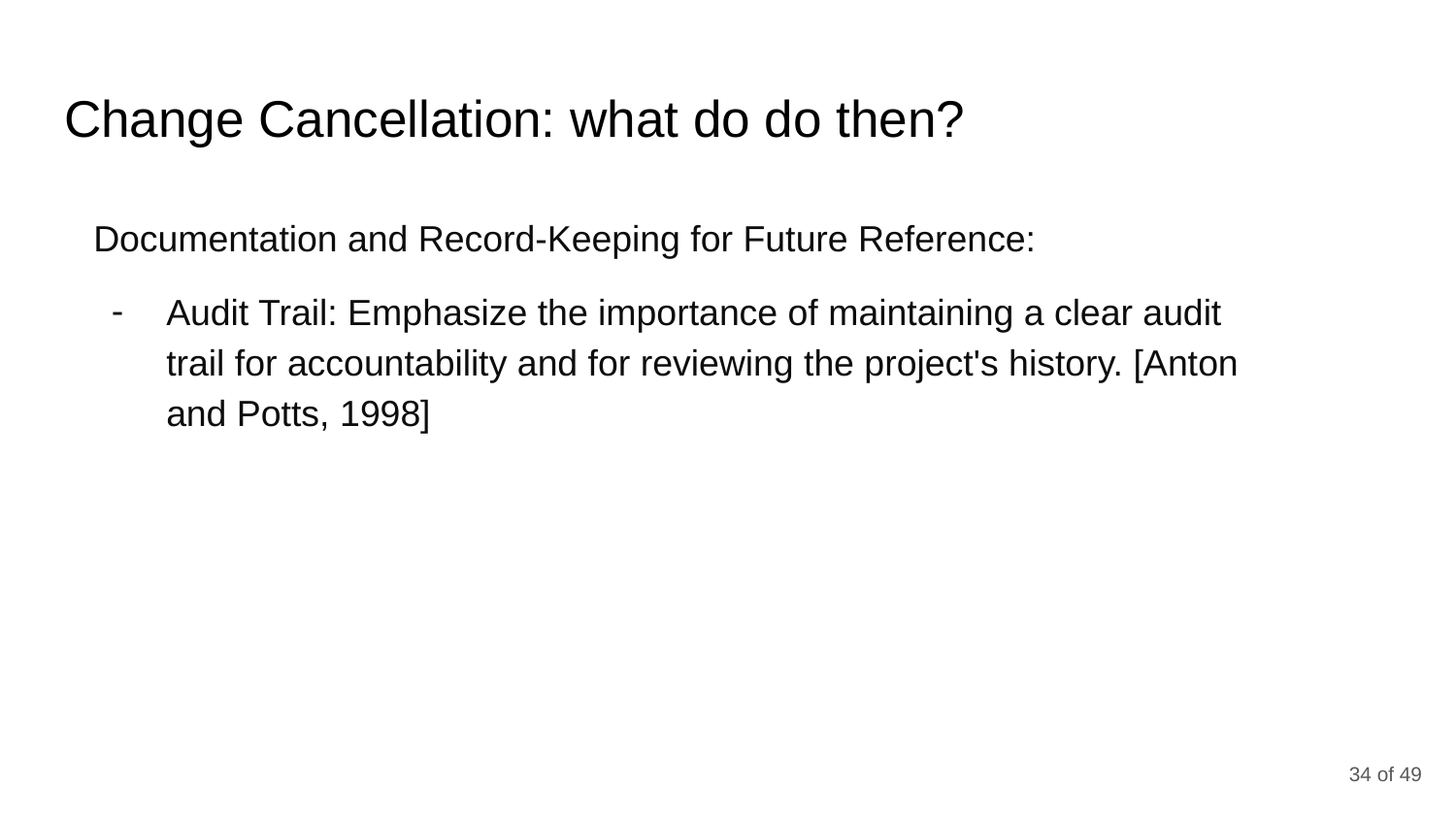

# Change Cancellation: what do do then?
Documentation and Record-Keeping for Future Reference:
Audit Trail: Emphasize the importance of maintaining a clear audit trail for accountability and for reviewing the project's history. [Anton and Potts, 1998]
34 of 49